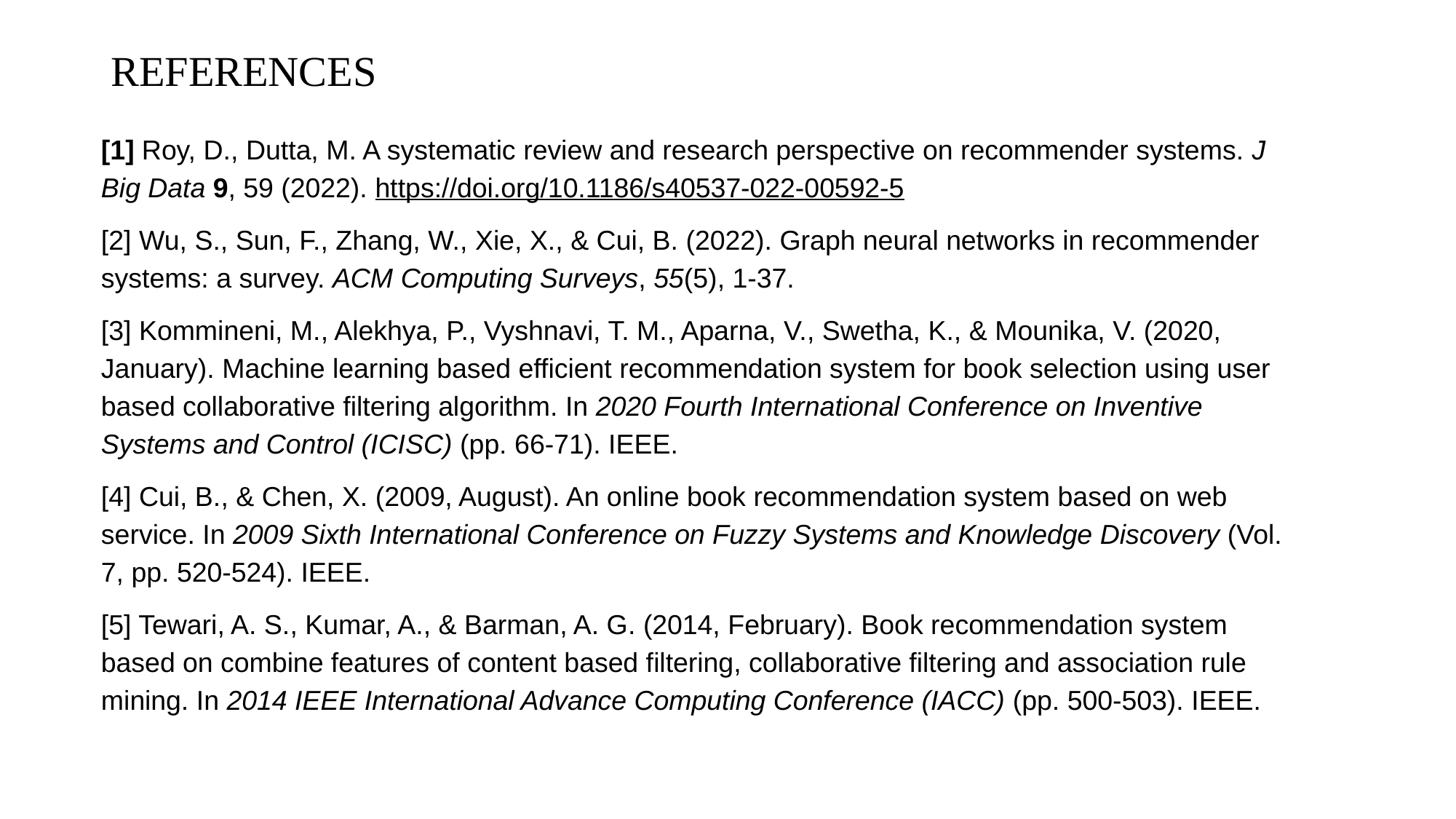

# REFERENCES
[1] Roy, D., Dutta, M. A systematic review and research perspective on recommender systems. J Big Data 9, 59 (2022). https://doi.org/10.1186/s40537-022-00592-5
[2] Wu, S., Sun, F., Zhang, W., Xie, X., & Cui, B. (2022). Graph neural networks in recommender systems: a survey. ACM Computing Surveys, 55(5), 1-37.
[3] Kommineni, M., Alekhya, P., Vyshnavi, T. M., Aparna, V., Swetha, K., & Mounika, V. (2020, January). Machine learning based efficient recommendation system for book selection using user based collaborative filtering algorithm. In 2020 Fourth International Conference on Inventive Systems and Control (ICISC) (pp. 66-71). IEEE.
[4] Cui, B., & Chen, X. (2009, August). An online book recommendation system based on web service. In 2009 Sixth International Conference on Fuzzy Systems and Knowledge Discovery (Vol. 7, pp. 520-524). IEEE.
[5] Tewari, A. S., Kumar, A., & Barman, A. G. (2014, February). Book recommendation system based on combine features of content based filtering, collaborative filtering and association rule mining. In 2014 IEEE International Advance Computing Conference (IACC) (pp. 500-503). IEEE.